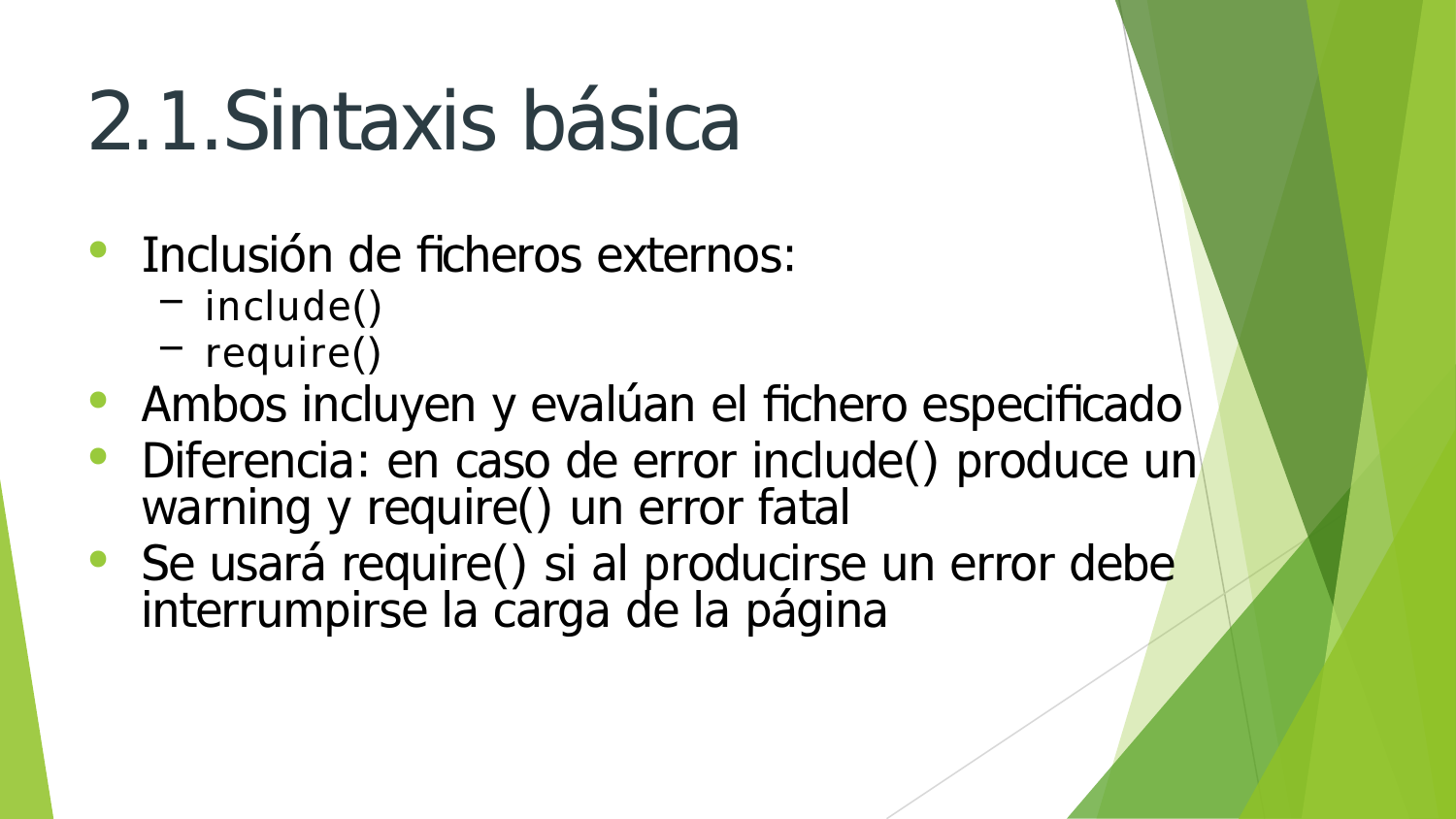

# 2.1.Sintaxis básica
Inclusión de ficheros externos:
include()
require()
Ambos incluyen y evalúan el fichero especificado
Diferencia: en caso de error include() produce un warning y require() un error fatal
Se usará require() si al producirse un error debe interrumpirse la carga de la página